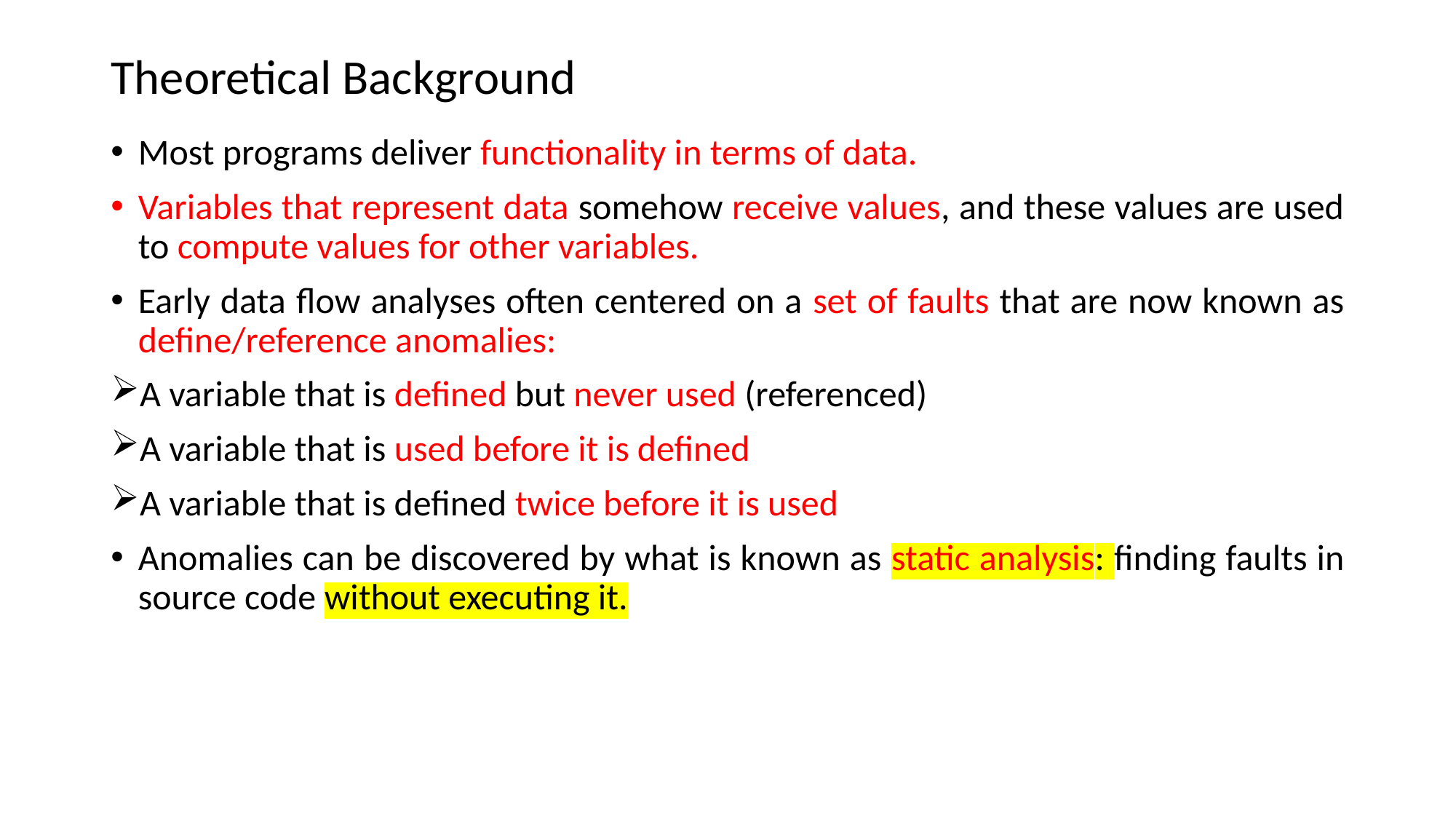

# Theoretical Background
Most programs deliver functionality in terms of data.
Variables that represent data somehow receive values, and these values are used to compute values for other variables.
Early data flow analyses often centered on a set of faults that are now known as define/reference anomalies:
A variable that is defined but never used (referenced)
A variable that is used before it is defined
A variable that is defined twice before it is used
Anomalies can be discovered by what is known as static analysis: finding faults in source code without executing it.